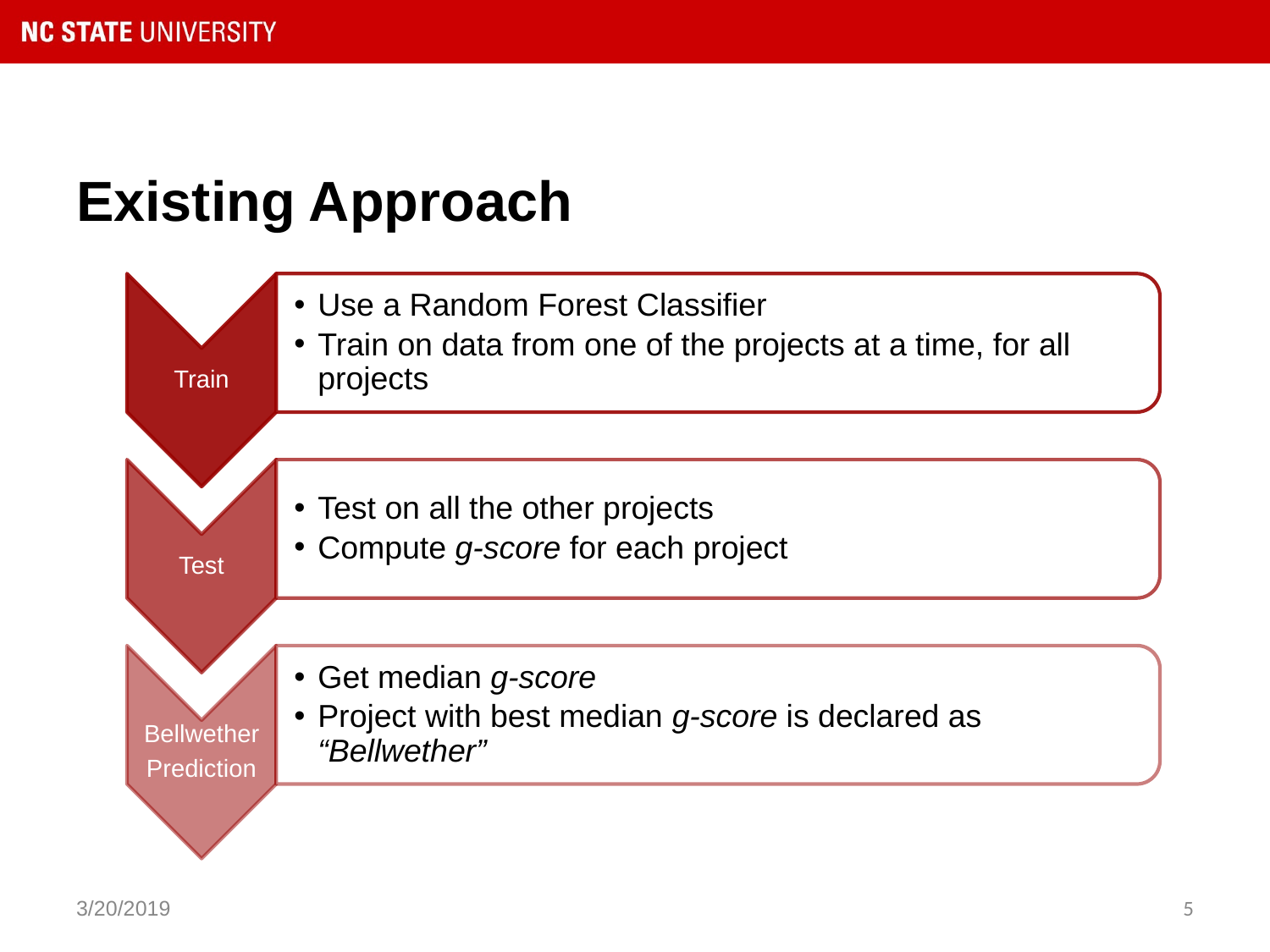

# Existing Approach
Train
Use a Random Forest Classifier
Train on data from one of the projects at a time, for all projects
Test
Test on all the other projects
Compute g-score for each project
Bellwether
Prediction
Get median g-score
Project with best median g-score is declared as “Bellwether”
3/20/2019
5